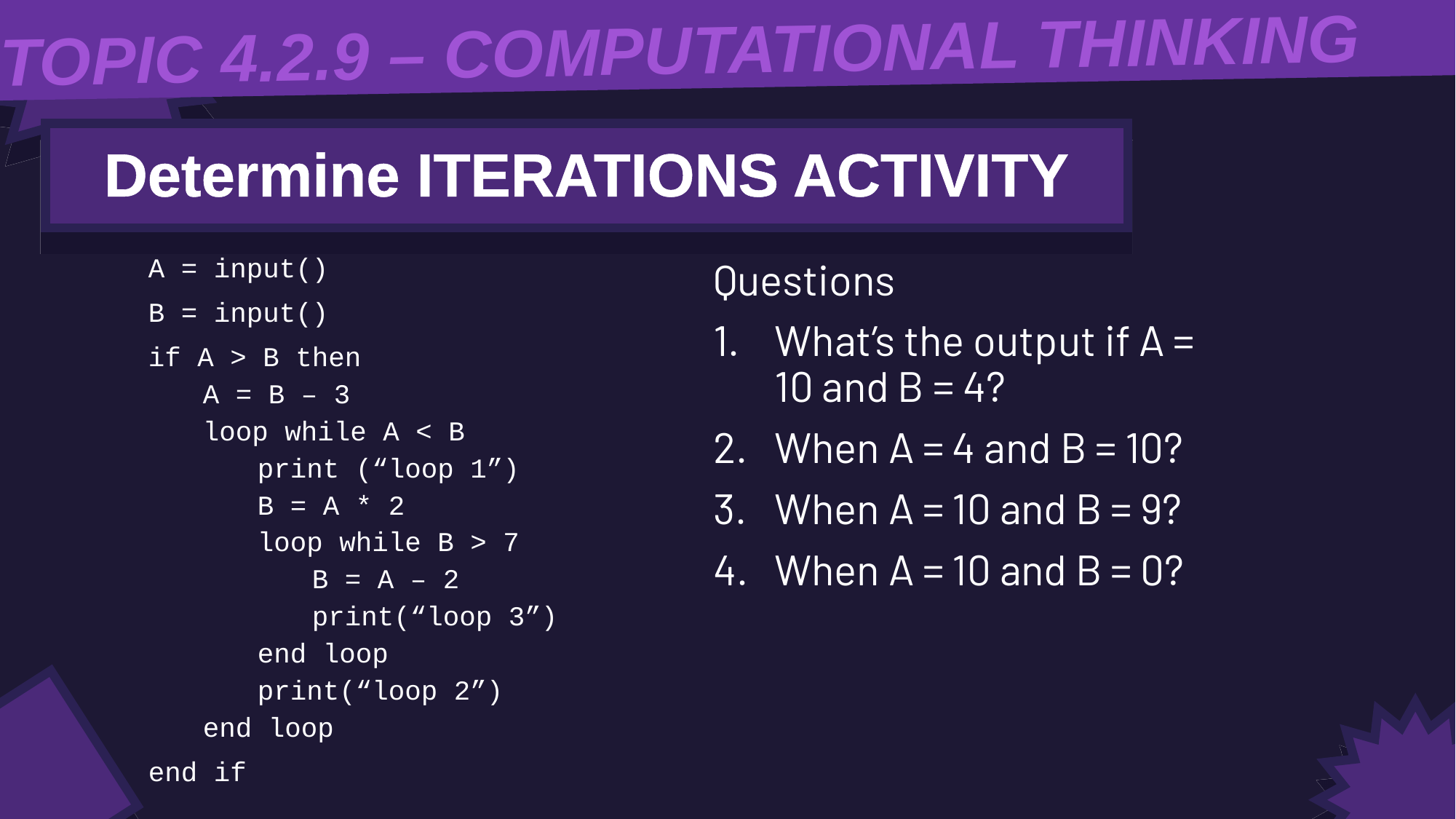

TOPIC 4.2.9 – COMPUTATIONAL THINKING

Determine ITERATIONS ACTIVITY
A = input()
B = input()
if A > B then
A = B – 3
loop while A < B
print (“loop 1”)
B = A * 2
loop while B > 7
B = A – 2
print(“loop 3”)
end loop
print(“loop 2”)
end loop
end if
Questions
What’s the output if A = 10 and B = 4?
When A = 4 and B = 10?
When A = 10 and B = 9?
When A = 10 and B = 0?